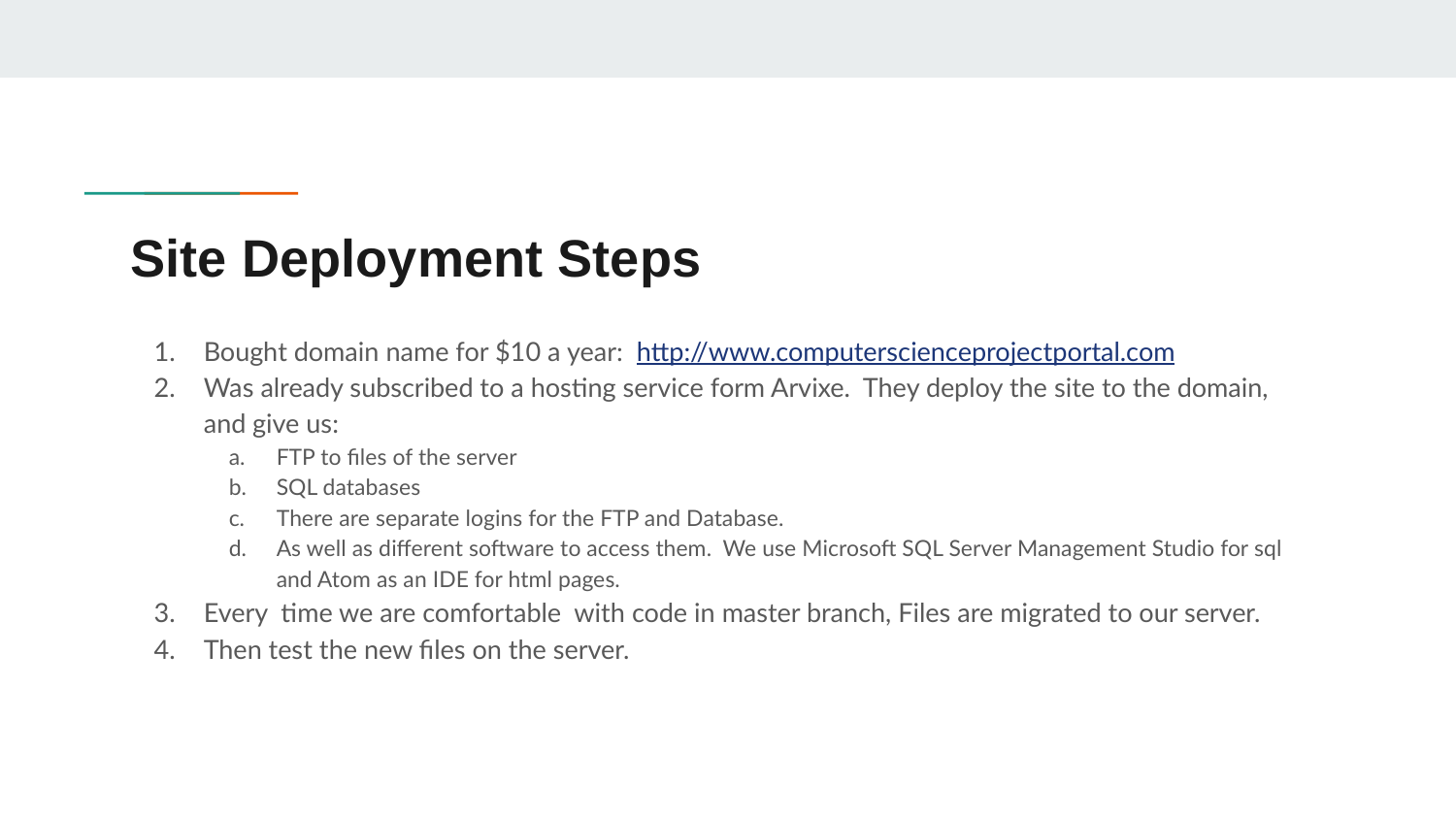

# Site Deployment Steps
Bought domain name for $10 a year:  http://www.computerscienceprojectportal.com
Was already subscribed to a hosting service form Arvixe.  They deploy the site to the domain, and give us:
FTP to files of the server
SQL databases
There are separate logins for the FTP and Database.
As well as different software to access them.  We use Microsoft SQL Server Management Studio for sql and Atom as an IDE for html pages.
Every  time we are comfortable  with code in master branch, Files are migrated to our server.
Then test the new files on the server.